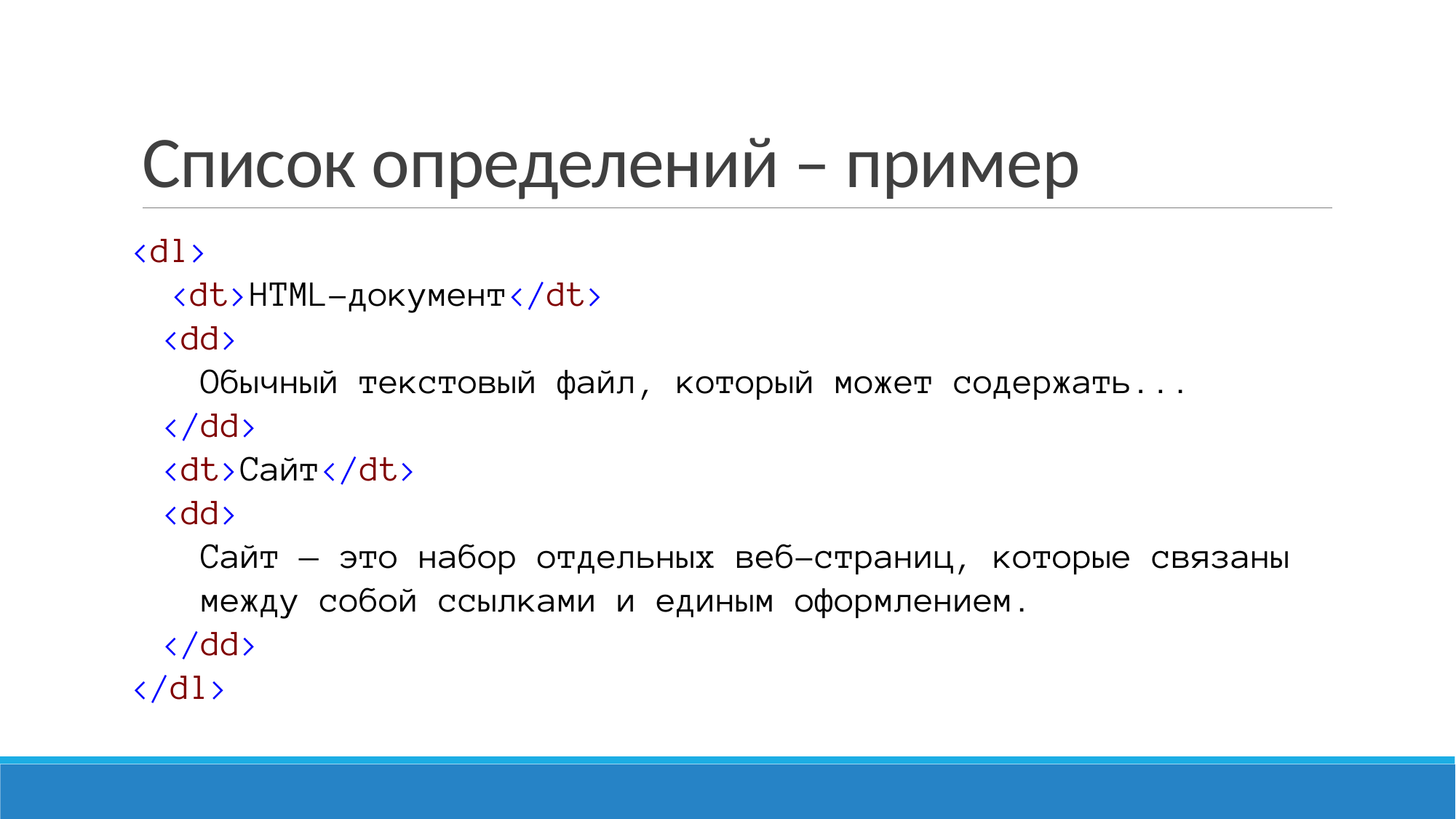

# Список определений – пример
<dl>
  <dt>HTML-документ</dt>
 <dd>
   Обычный текстовый файл, который может содержать...
 </dd>
 <dt>Сайт</dt>
 <dd>
   Cайт — это набор отдельных веб-страниц, которые связаны
   между собой ссылками и единым оформлением.
 </dd>
</dl>